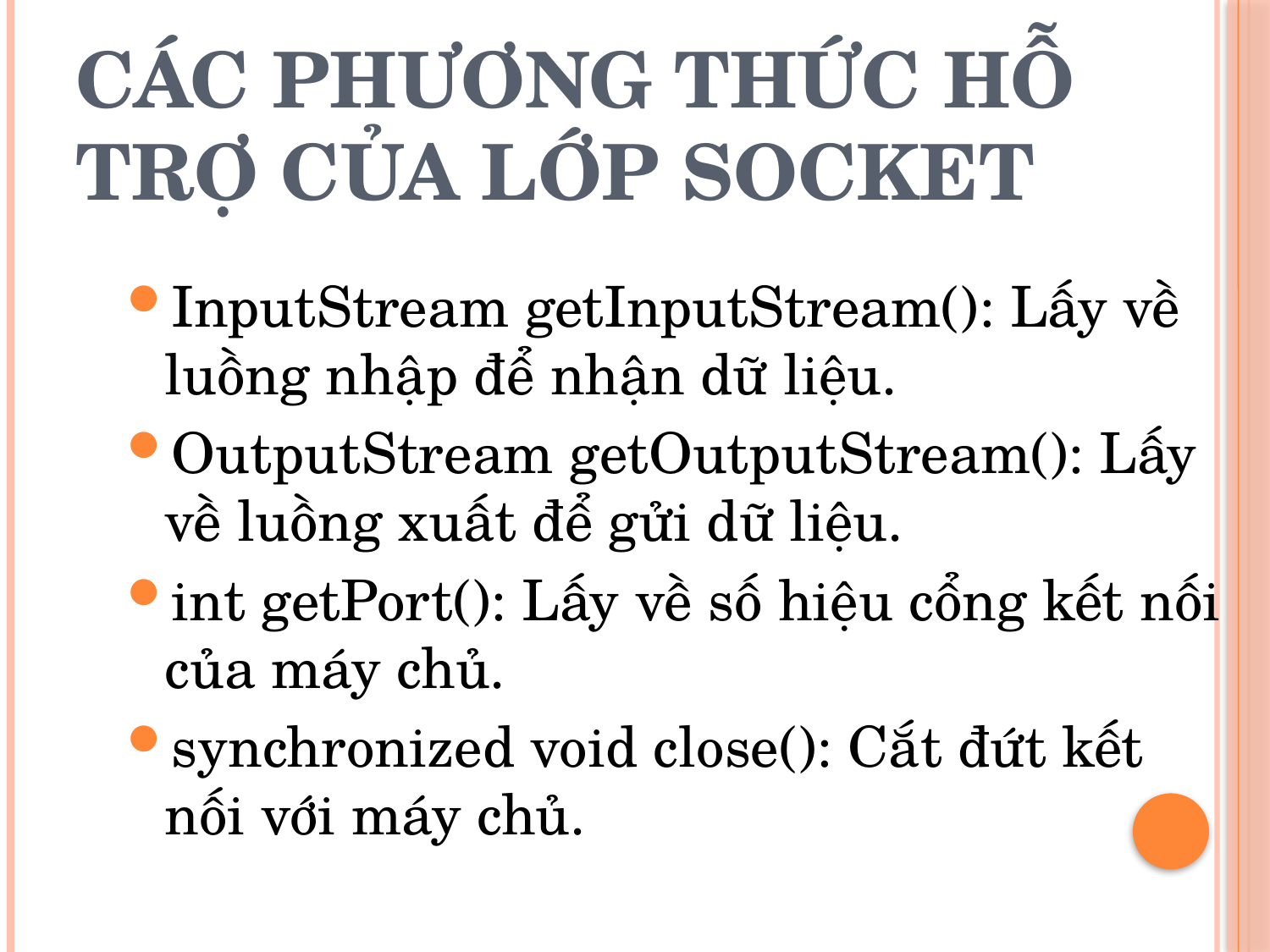

# Các phương thức hỗ trợ của lớp Socket
InputStream getInputStream(): Lấy về luồng nhập để nhận dữ liệu.
OutputStream getOutputStream(): Lấy về luồng xuất để gửi dữ liệu.
int getPort(): Lấy về số hiệu cổng kết nối của máy chủ.
synchronized void close(): Cắt đứt kết nối với máy chủ.